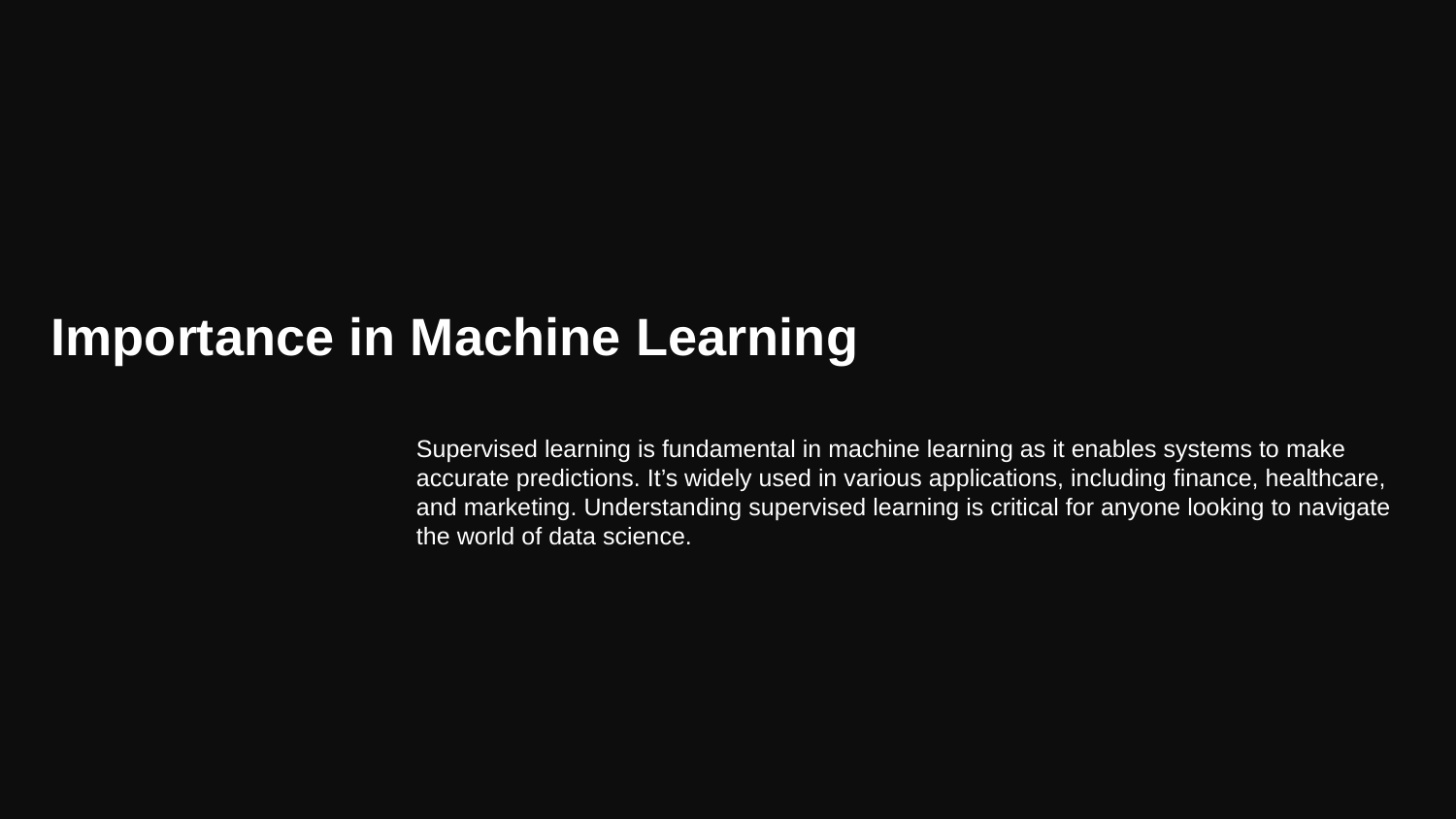

# Importance in Machine Learning
Supervised learning is fundamental in machine learning as it enables systems to make accurate predictions. It’s widely used in various applications, including finance, healthcare, and marketing. Understanding supervised learning is critical for anyone looking to navigate the world of data science.